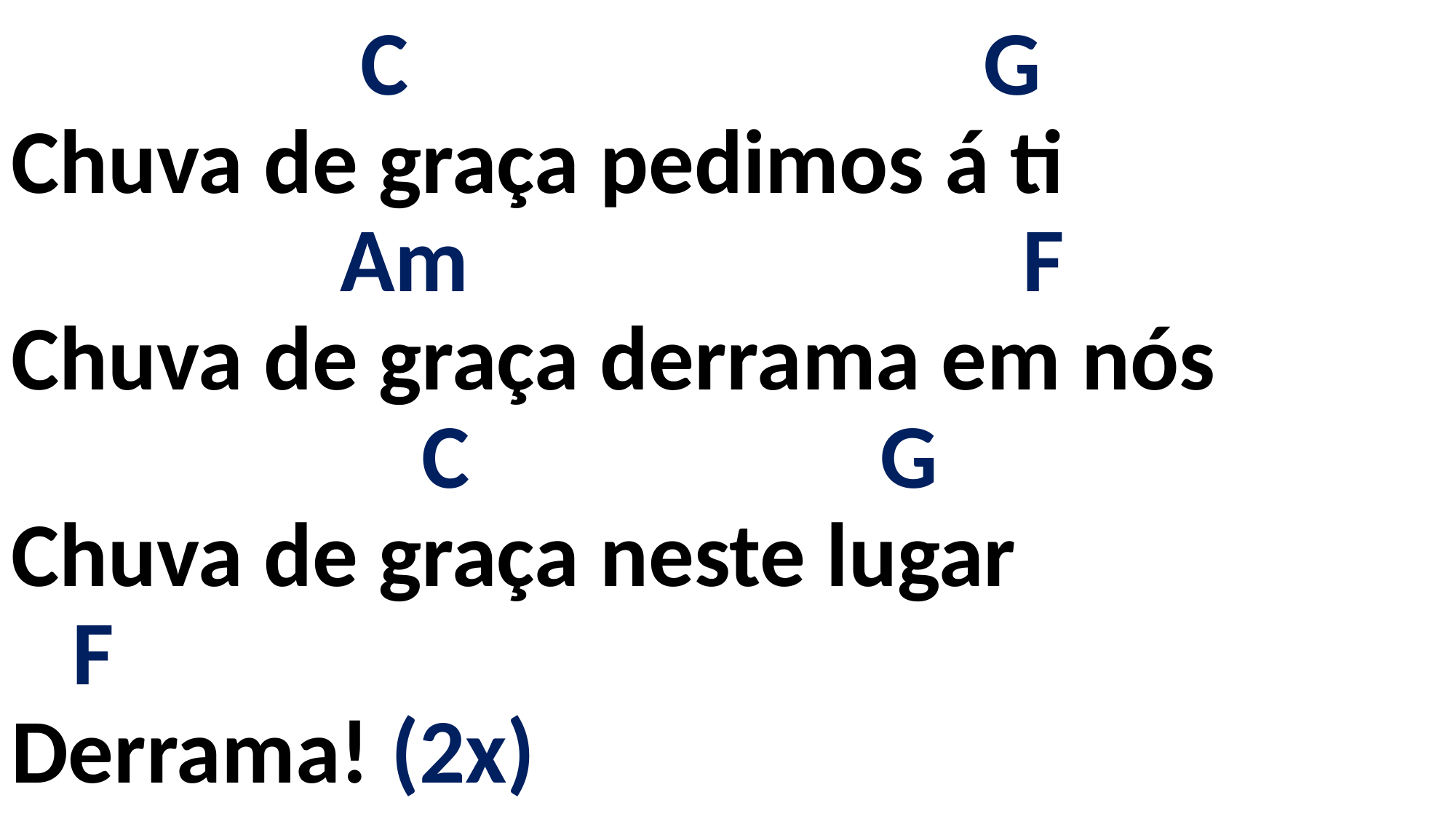

# C                            G Chuva de graça pedimos á ti Am                           F Chuva de graça derrama em nós C                    G Chuva de graça neste lugar F Derrama! (2x)